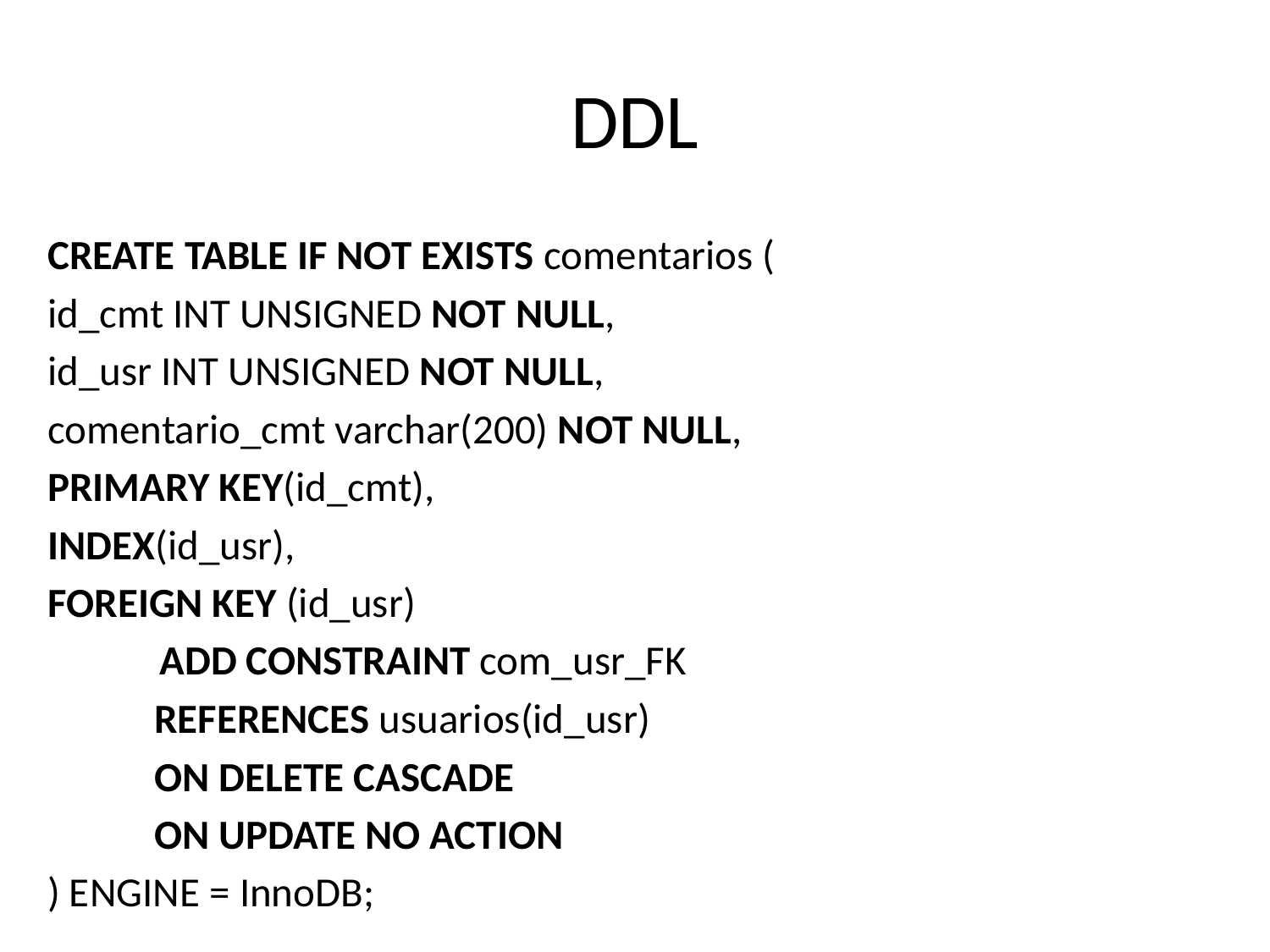

# DDL
CREATE TABLE IF NOT EXISTS comentarios (
id_cmt INT UNSIGNED NOT NULL,
id_usr INT UNSIGNED NOT NULL,
comentario_cmt varchar(200) NOT NULL,
PRIMARY KEY(id_cmt),
INDEX(id_usr),
FOREIGN KEY (id_usr)
            ADD CONSTRAINT com_usr_FK
	REFERENCES usuarios(id_usr)
	ON DELETE CASCADE
	ON UPDATE NO ACTION
) ENGINE = InnoDB;